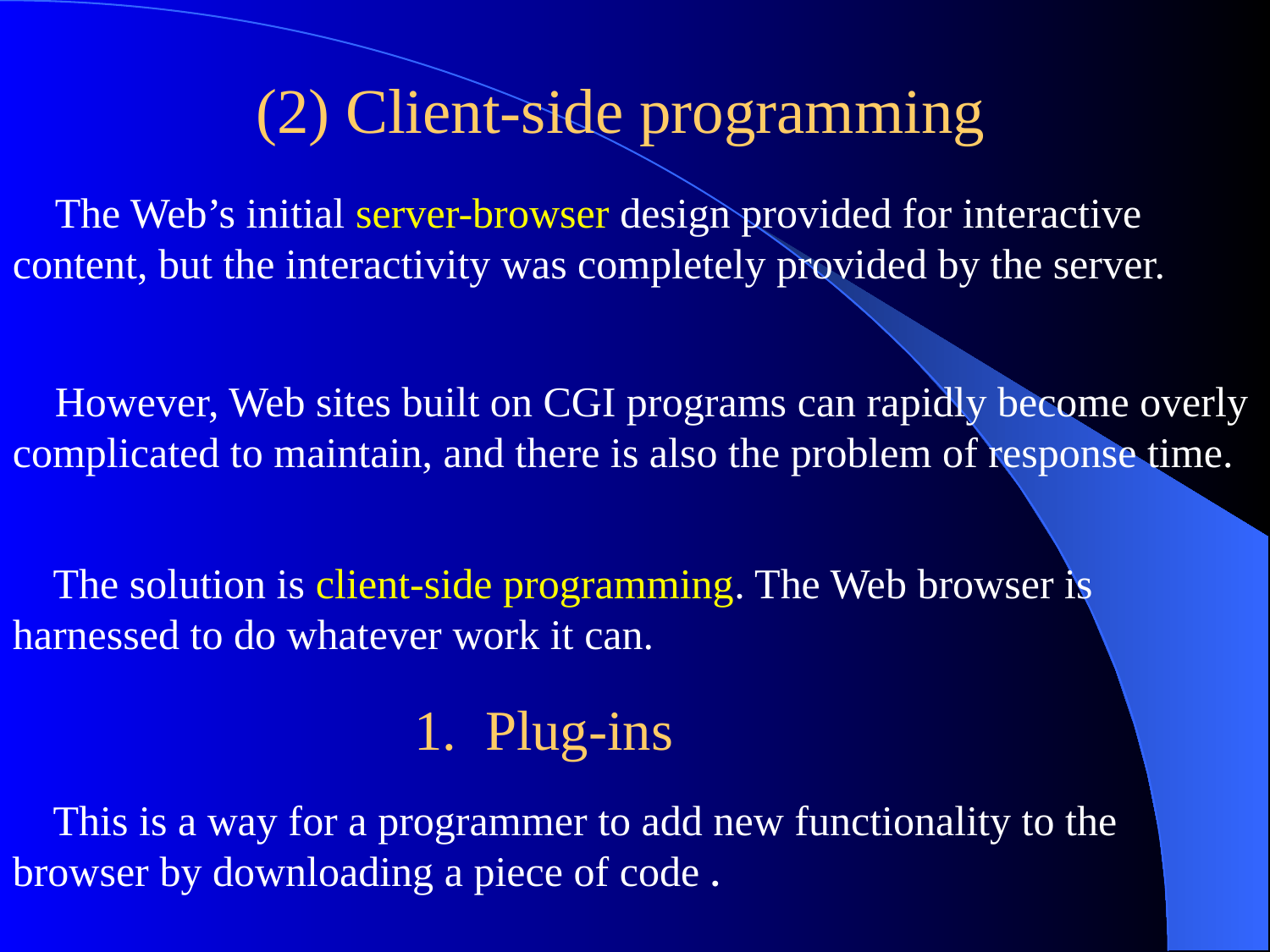

(2) Client-side programming
    The Web’s initial server-browser design provided for interactive content, but the interactivity was completely provided by the server.

    However, Web sites built on CGI programs can rapidly become overly complicated to maintain, and there is also the problem of response time.

    The solution is client-side programming. The Web browser is harnessed to do whatever work it can.

1.  Plug-ins
    This is a way for a programmer to add new functionality to the browser by downloading a piece of code .